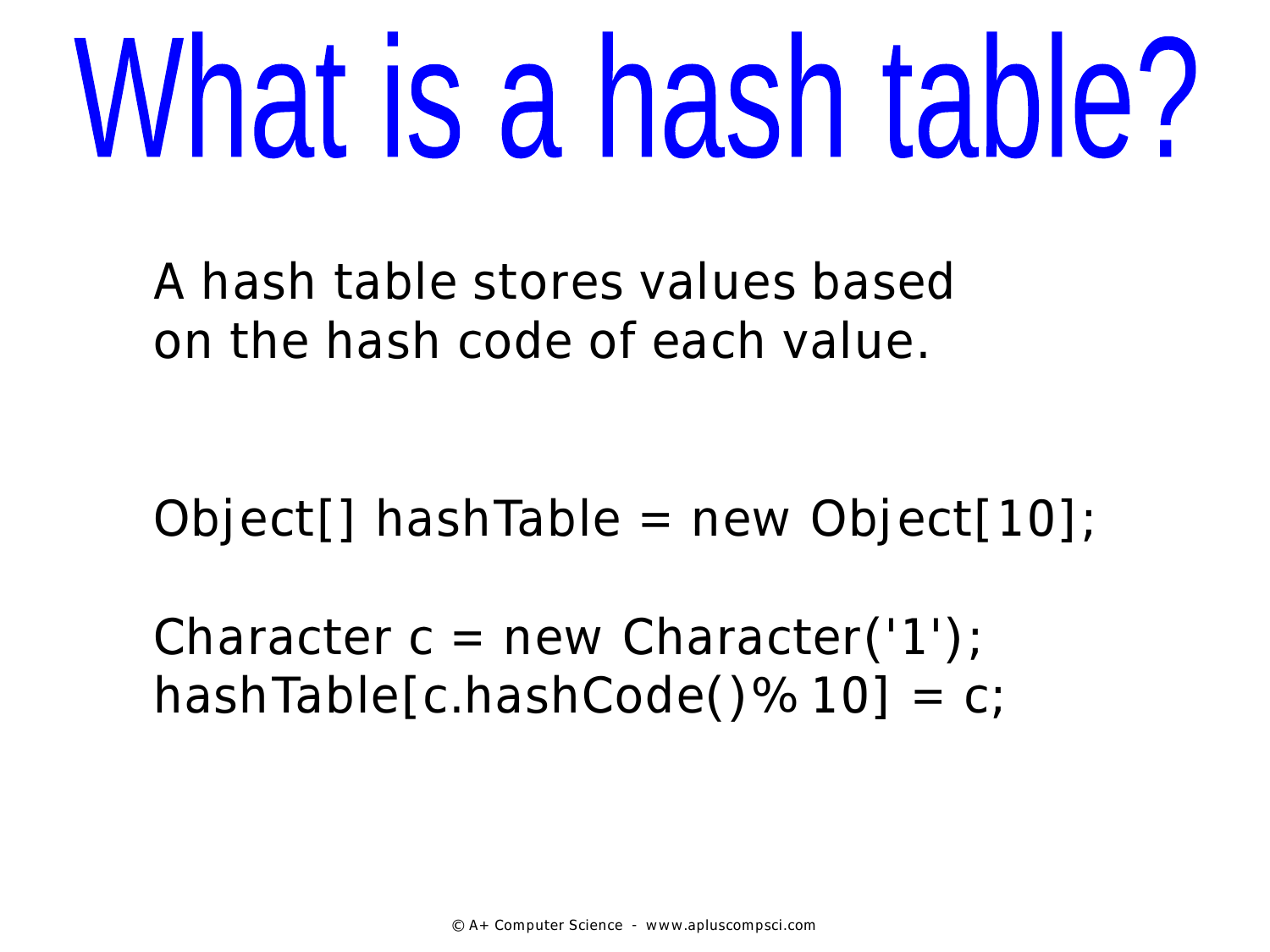

What is a hash table?
A hash table stores values based
on the hash code of each value.

Object[] hashTable = new Object[10];

Character c = new Character('1');
hashTable[c.hashCode()%10] = c;

© A+ Computer Science  -  www.apluscompsci.com